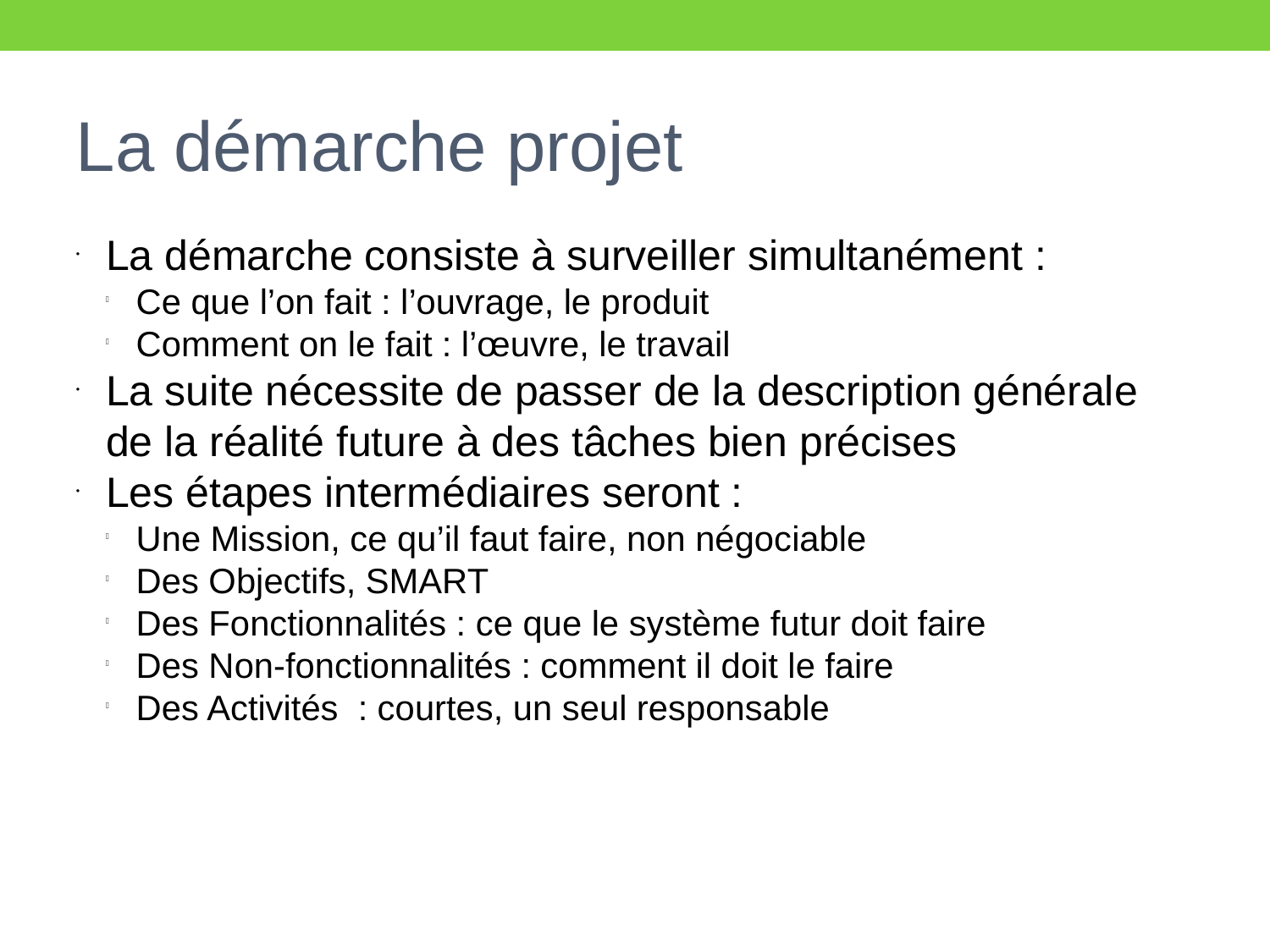

La démarche projet
La démarche consiste à surveiller simultanément :
Ce que l’on fait : l’ouvrage, le produit
Comment on le fait : l’œuvre, le travail
La suite nécessite de passer de la description générale de la réalité future à des tâches bien précises
Les étapes intermédiaires seront :
Une Mission, ce qu’il faut faire, non négociable
Des Objectifs, SMART
Des Fonctionnalités : ce que le système futur doit faire
Des Non-fonctionnalités : comment il doit le faire
Des Activités  : courtes, un seul responsable